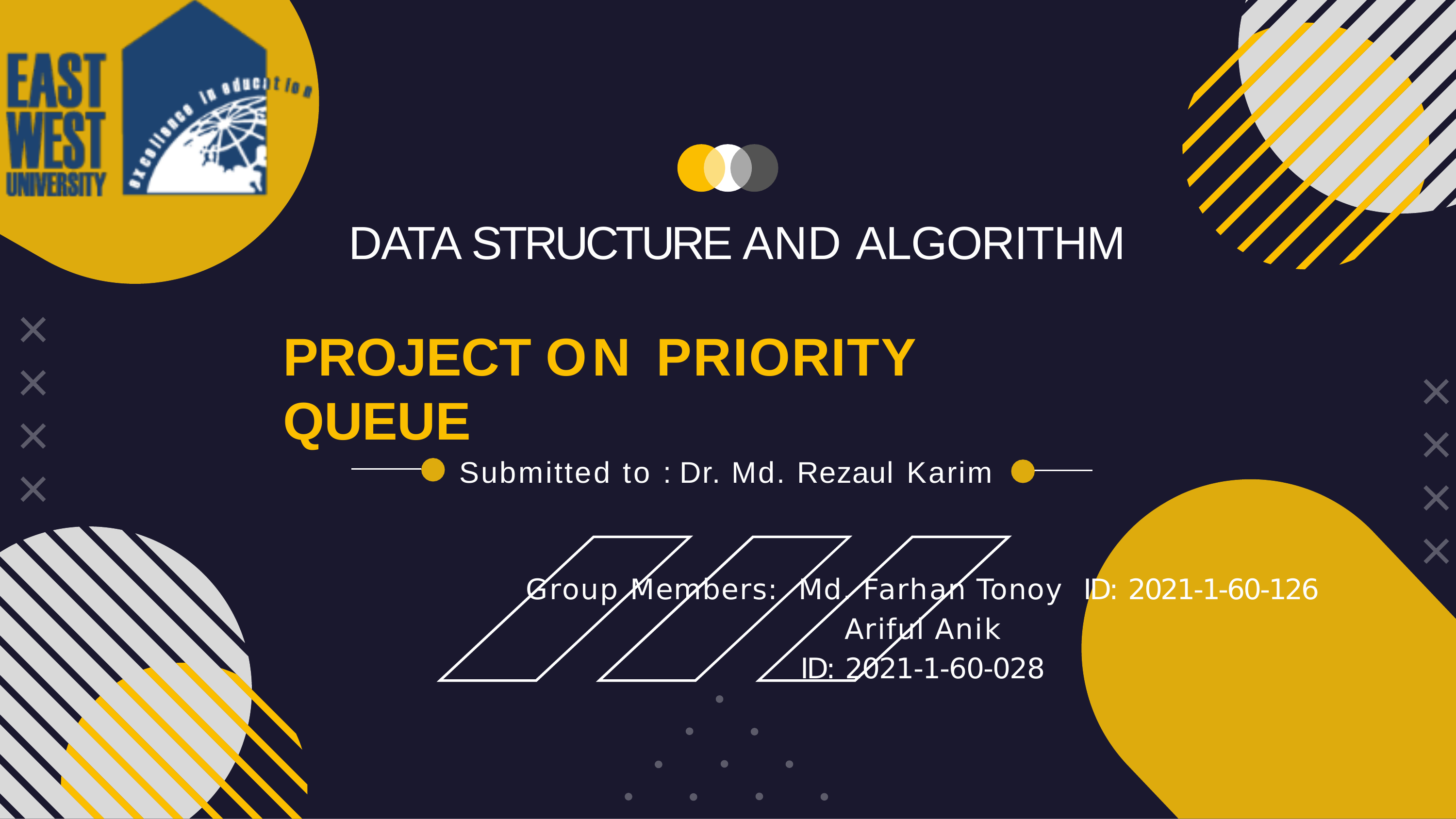

# DATA STRUCTURE AND ALGORITHM

PROJECT ON PRIORITY QUEUE

Submitted to : Dr. Md. Rezaul Karim

Group Members:  Md. Farhan Tonoy  ID: 2021-1-60-126
Ariful Anik
ID: 2021-1-60-028